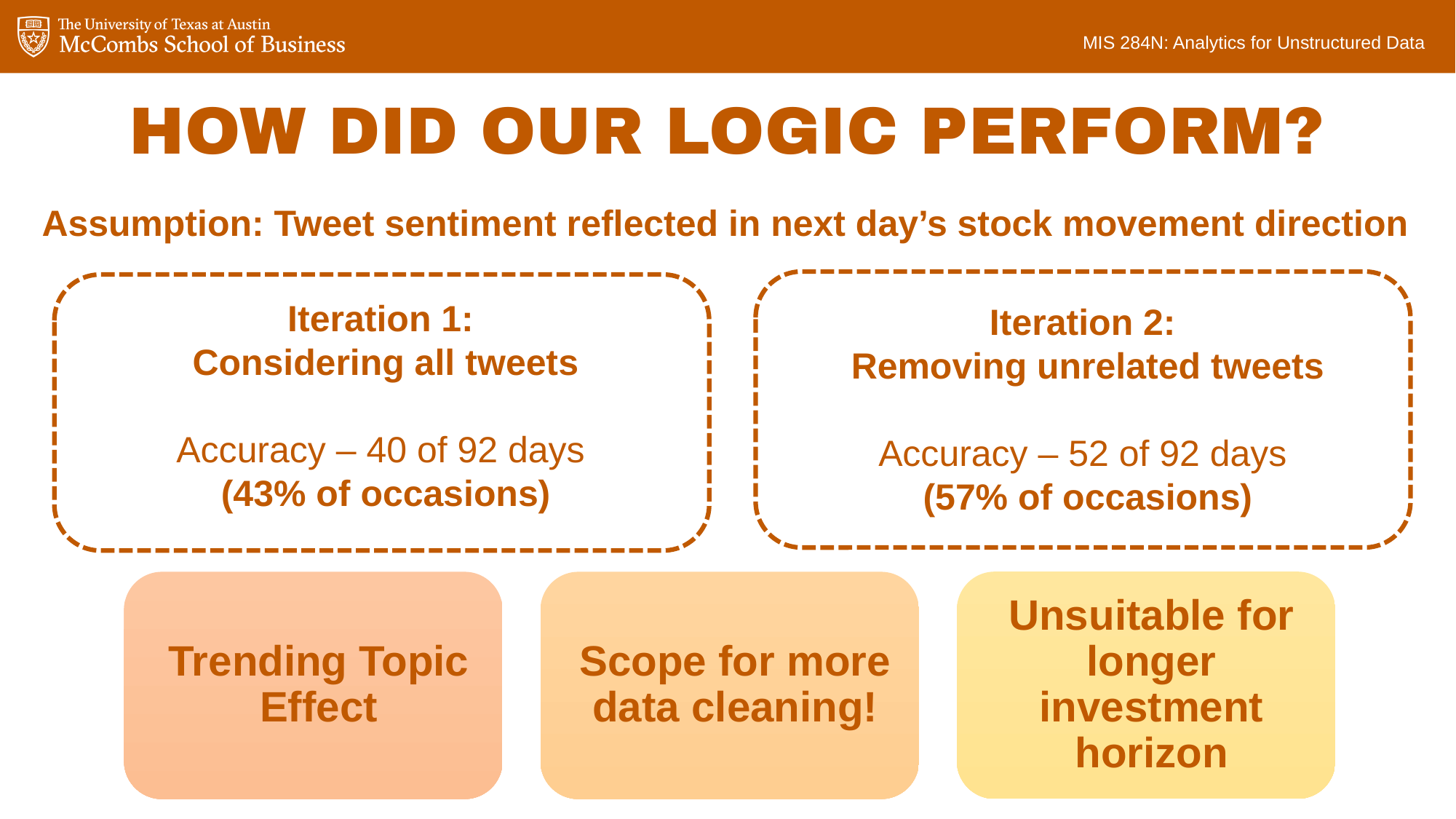

MIS 284N: Analytics for Unstructured Data
# How did our logic perform?
Assumption: Tweet sentiment reflected in next day’s stock movement direction

Iteration 1:
Considering all tweets

Accuracy – 40 of 92 days
(43% of occasions)
Iteration 2:
Removing unrelated tweets

Accuracy – 52 of 92 days
(57% of occasions)
Trending Topic Effect
Scope for more data cleaning!
Unsuitable for longer investment horizon